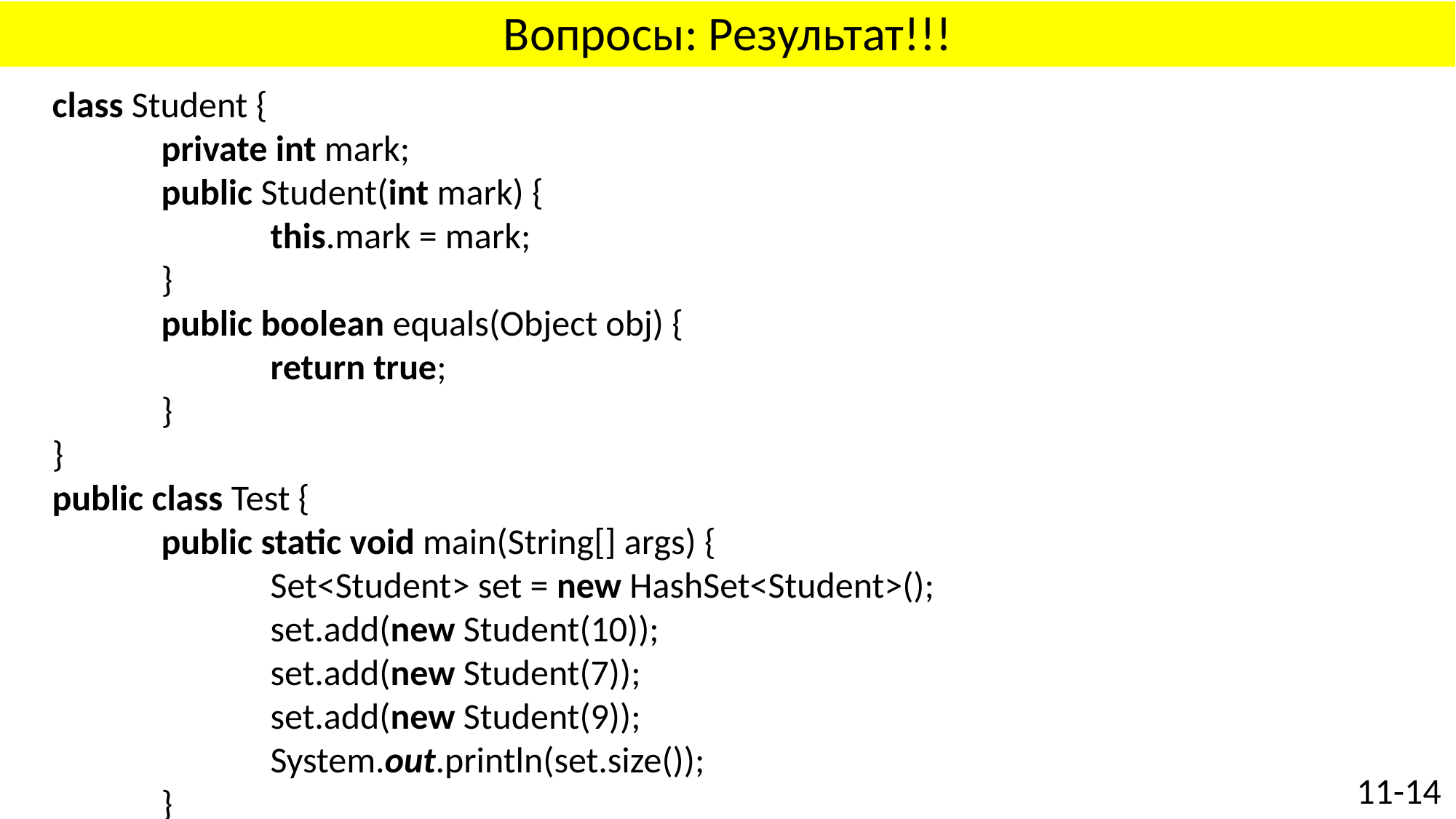

# Вопросы: Результат!!!
class Student {
	private int mark;
 	public Student(int mark) {
		this.mark = mark;
	}
 	public boolean equals(Object obj) {
		return true;
	}
}
public class Test {
	public static void main(String[] args) {
		Set<Student> set = new HashSet<Student>();
		set.add(new Student(10));
		set.add(new Student(7));
		set.add(new Student(9));
		System.out.println(set.size());
	}
}
11-14